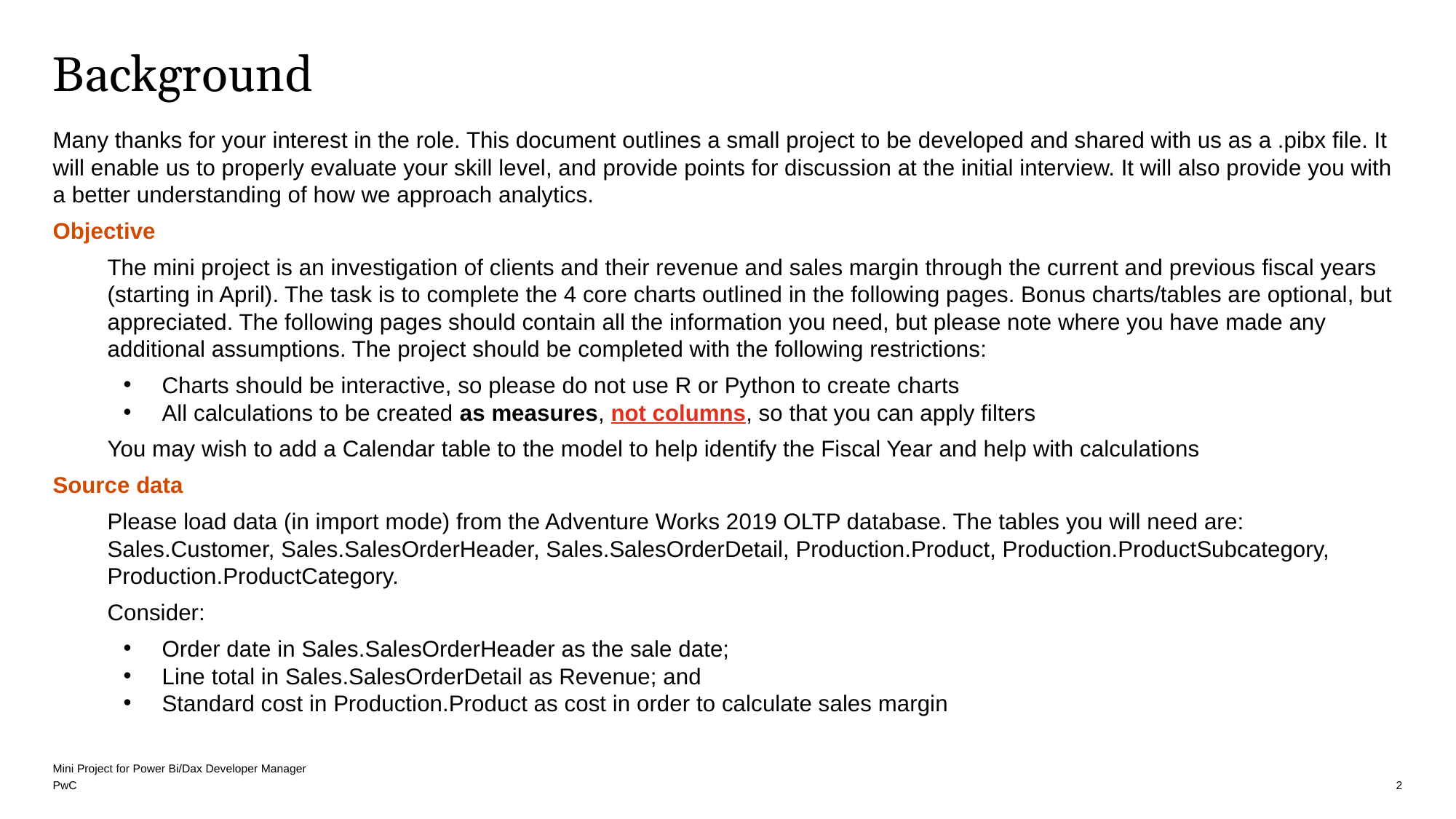

# Background
Many thanks for your interest in the role. This document outlines a small project to be developed and shared with us as a .pibx file. It will enable us to properly evaluate your skill level, and provide points for discussion at the initial interview. It will also provide you with a better understanding of how we approach analytics.
Objective
The mini project is an investigation of clients and their revenue and sales margin through the current and previous fiscal years (starting in April). The task is to complete the 4 core charts outlined in the following pages. Bonus charts/tables are optional, but appreciated. The following pages should contain all the information you need, but please note where you have made any additional assumptions. The project should be completed with the following restrictions:
Charts should be interactive, so please do not use R or Python to create charts
All calculations to be created as measures, not columns, so that you can apply filters
You may wish to add a Calendar table to the model to help identify the Fiscal Year and help with calculations
Source data
Please load data (in import mode) from the Adventure Works 2019 OLTP database. The tables you will need are: Sales.Customer, Sales.SalesOrderHeader, Sales.SalesOrderDetail, Production.Product, Production.ProductSubcategory, Production.ProductCategory.
Consider:
Order date in Sales.SalesOrderHeader as the sale date;
Line total in Sales.SalesOrderDetail as Revenue; and
Standard cost in Production.Product as cost in order to calculate sales margin

2